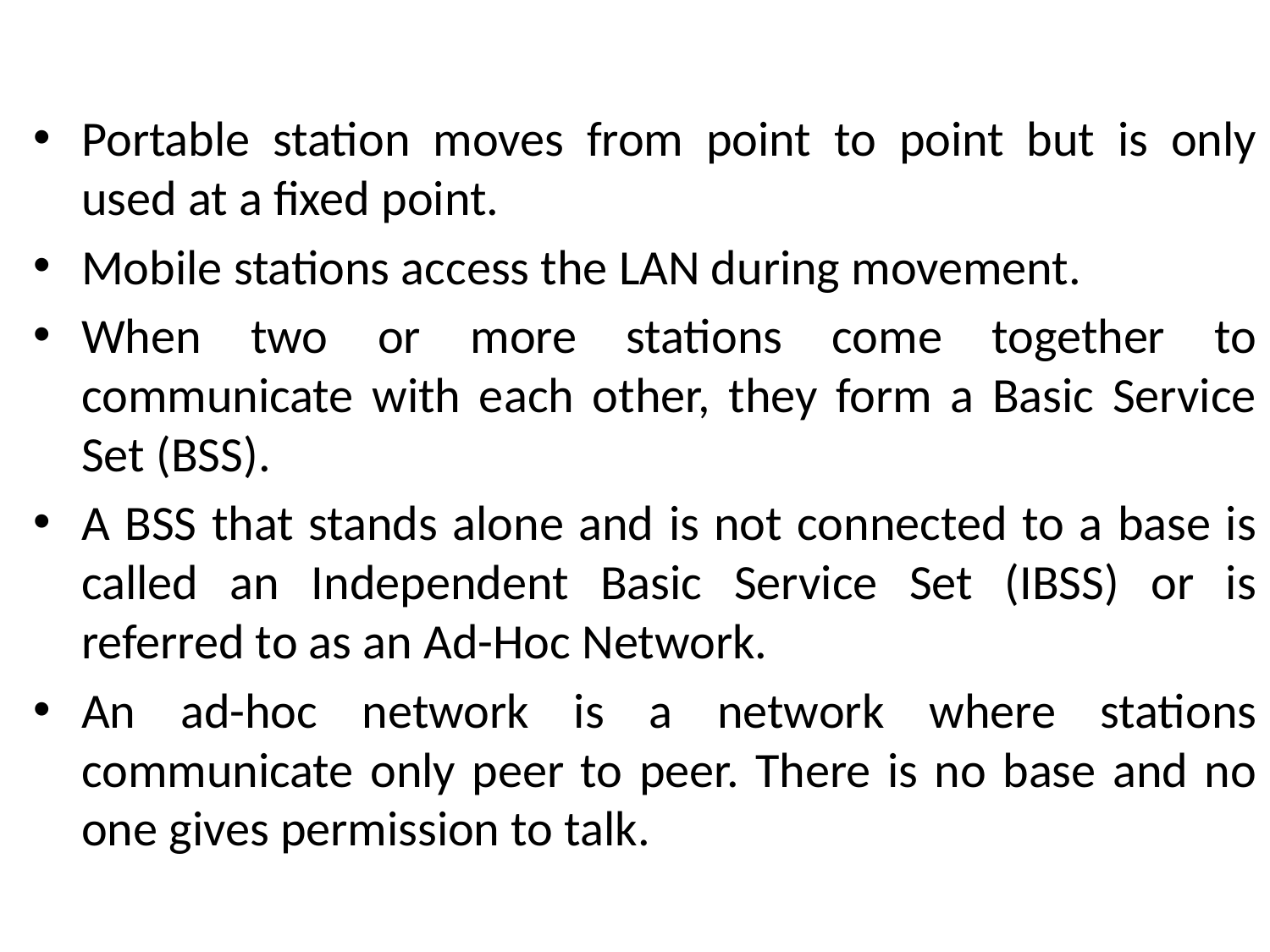

Portable station moves from point to point but is only used at a fixed point.
Mobile stations access the LAN during movement.
When two or more stations come together to communicate with each other, they form a Basic Service Set (BSS).
A BSS that stands alone and is not connected to a base is called an Independent Basic Service Set (IBSS) or is referred to as an Ad-Hoc Network.
An ad-hoc network is a network where stations communicate only peer to peer. There is no base and no one gives permission to talk.